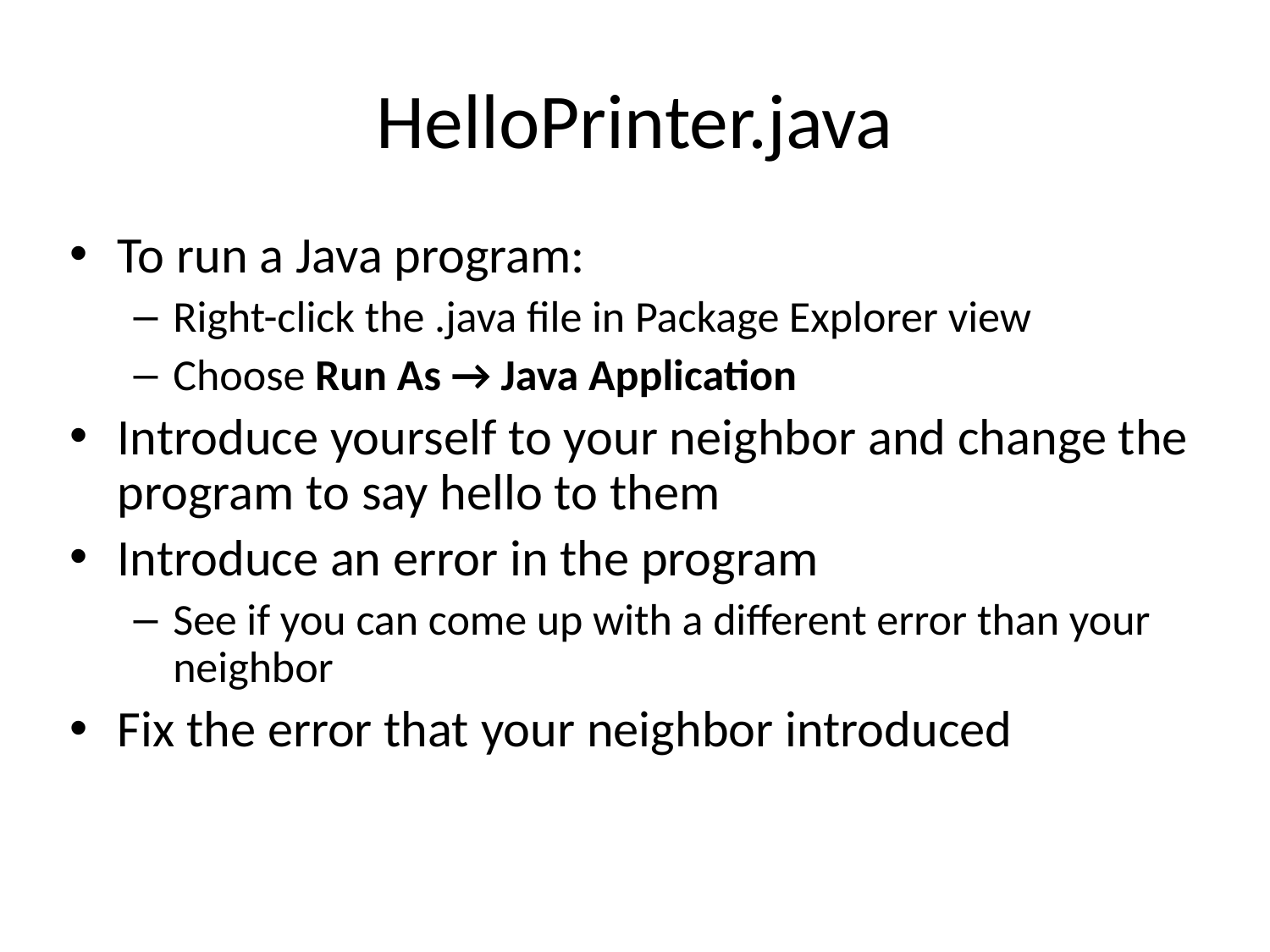

# HelloPrinter.java
To run a Java program:
Right-click the .java file in Package Explorer view
Choose Run As → Java Application
Introduce yourself to your neighbor and change the program to say hello to them
Introduce an error in the program
See if you can come up with a different error than your neighbor
Fix the error that your neighbor introduced